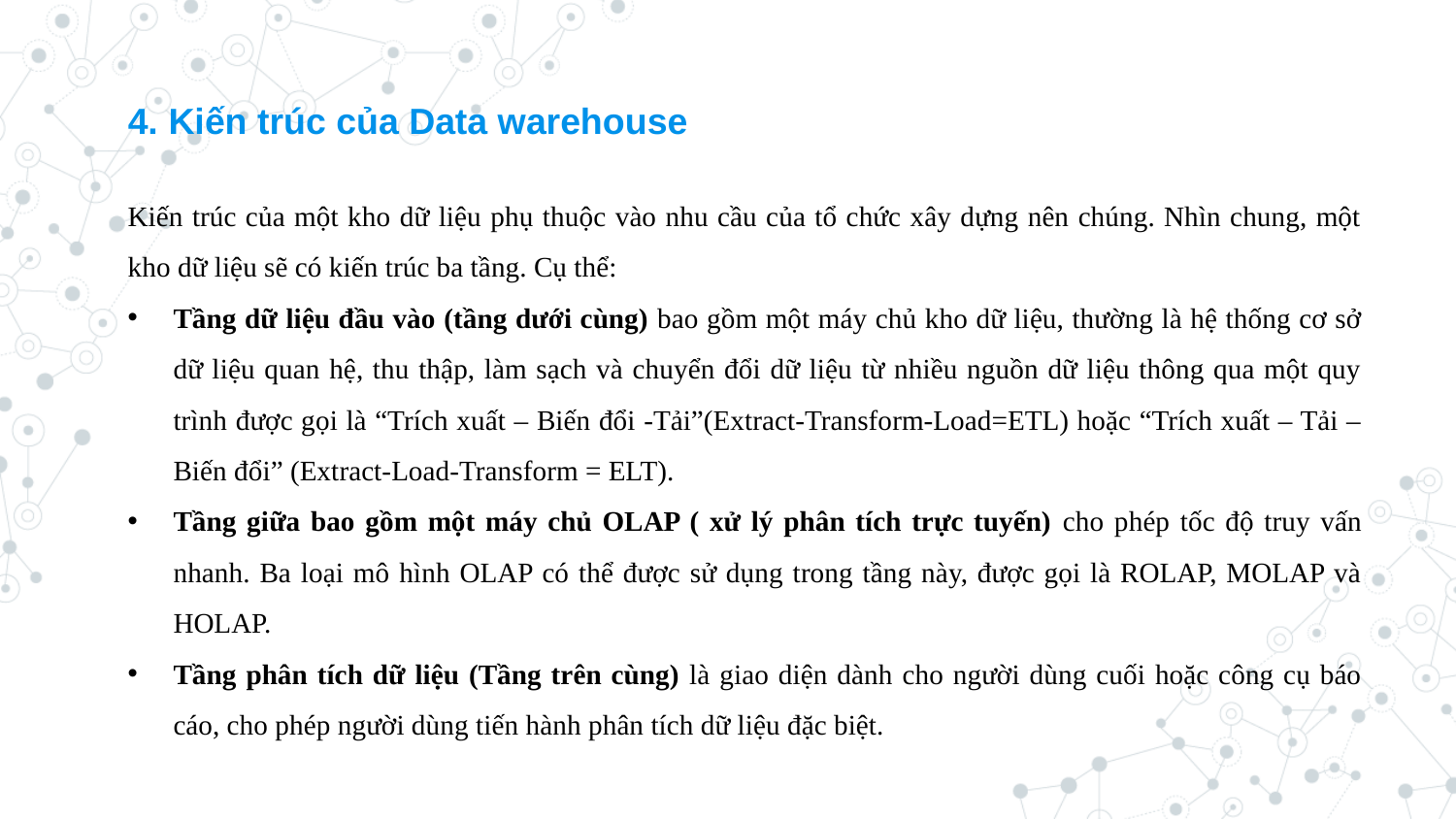

4. Kiến trúc của Data warehouse
Kiến trúc của một kho dữ liệu phụ thuộc vào nhu cầu của tổ chức xây dựng nên chúng. Nhìn chung, một kho dữ liệu sẽ có kiến trúc ba tầng. Cụ thể:
Tầng dữ liệu đầu vào (tầng dưới cùng) bao gồm một máy chủ kho dữ liệu, thường là hệ thống cơ sở dữ liệu quan hệ, thu thập, làm sạch và chuyển đổi dữ liệu từ nhiều nguồn dữ liệu thông qua một quy trình được gọi là “Trích xuất – Biến đổi -Tải”(Extract-Transform-Load=ETL) hoặc “Trích xuất – Tải – Biến đổi” (Extract-Load-Transform = ELT).
Tầng giữa bao gồm một máy chủ OLAP ( xử lý phân tích trực tuyến) cho phép tốc độ truy vấn nhanh. Ba loại mô hình OLAP có thể được sử dụng trong tầng này, được gọi là ROLAP, MOLAP và HOLAP.
Tầng phân tích dữ liệu (Tầng trên cùng) là giao diện dành cho người dùng cuối hoặc công cụ báo cáo, cho phép người dùng tiến hành phân tích dữ liệu đặc biệt.
9